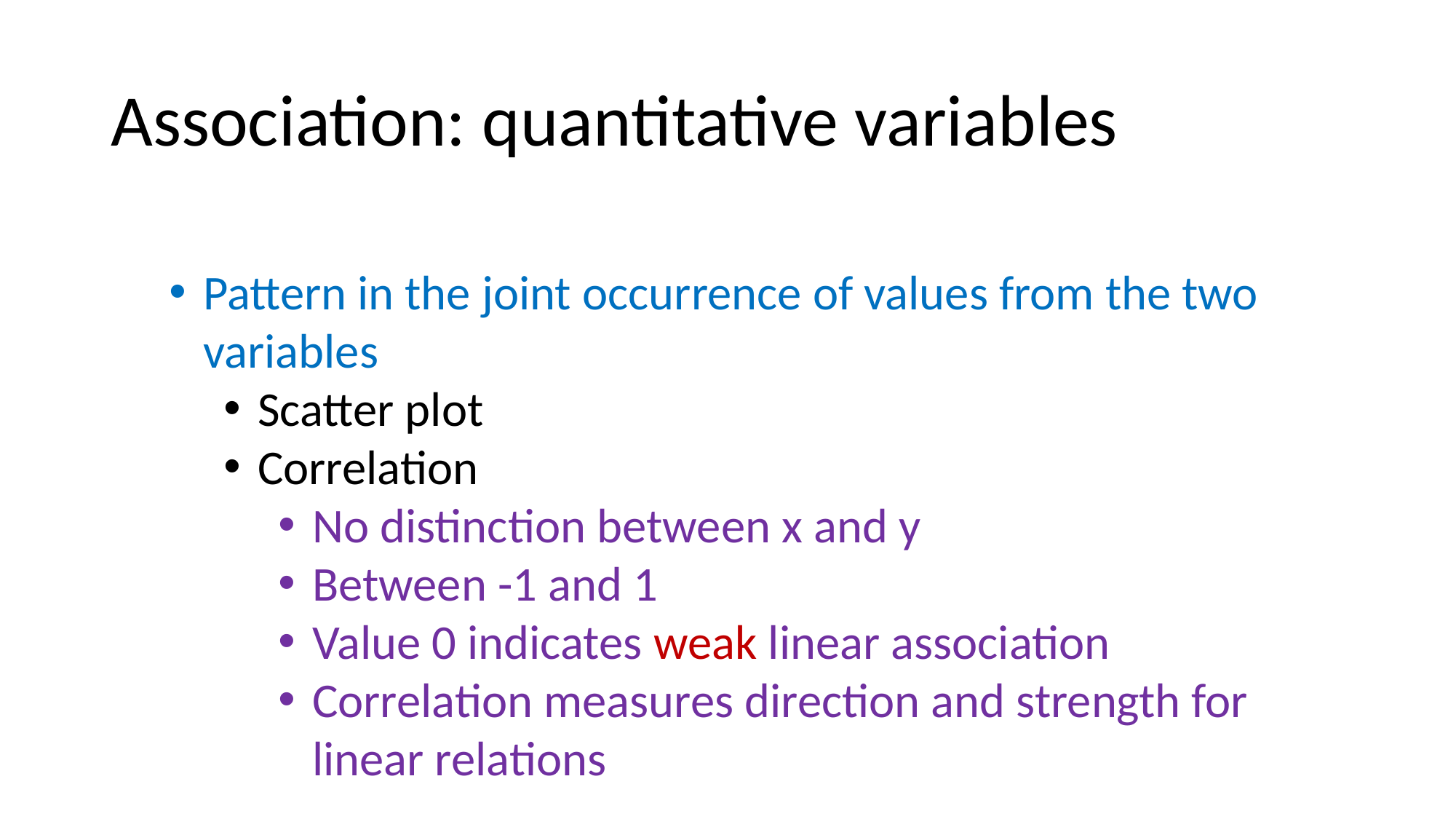

# Association: quantitative variables
Pattern in the joint occurrence of values from the two variables
Scatter plot
Correlation
No distinction between x and y
Between -1 and 1
Value 0 indicates weak linear association
Correlation measures direction and strength for linear relations